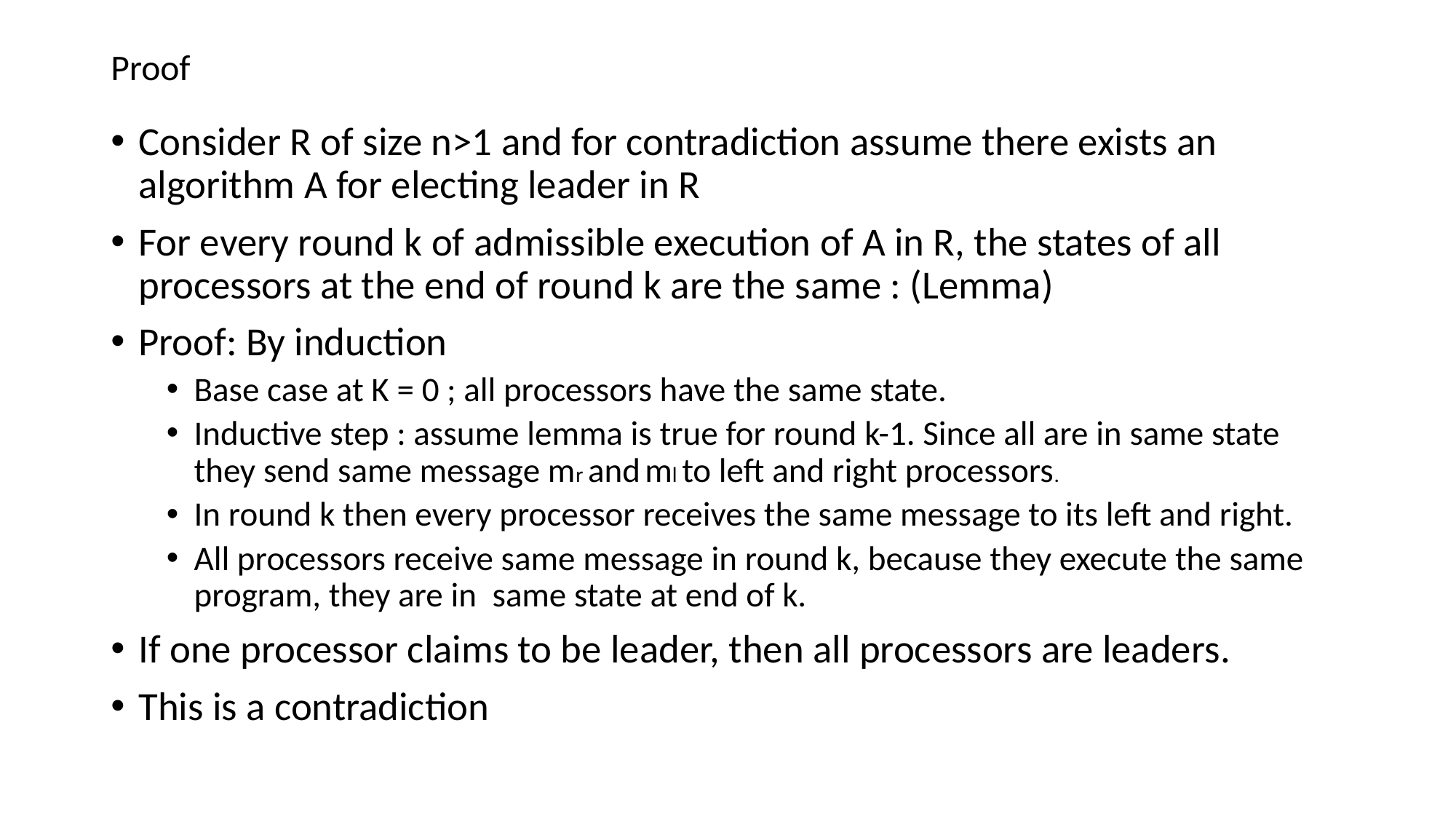

# Proof
Consider R of size n>1 and for contradiction assume there exists an algorithm A for electing leader in R
For every round k of admissible execution of A in R, the states of all processors at the end of round k are the same : (Lemma)
Proof: By induction
Base case at K = 0 ; all processors have the same state.
Inductive step : assume lemma is true for round k-1. Since all are in same state they send same message mr and ml to left and right processors.
In round k then every processor receives the same message to its left and right.
All processors receive same message in round k, because they execute the same program, they are in  same state at end of k.
If one processor claims to be leader, then all processors are leaders.
This is a contradiction